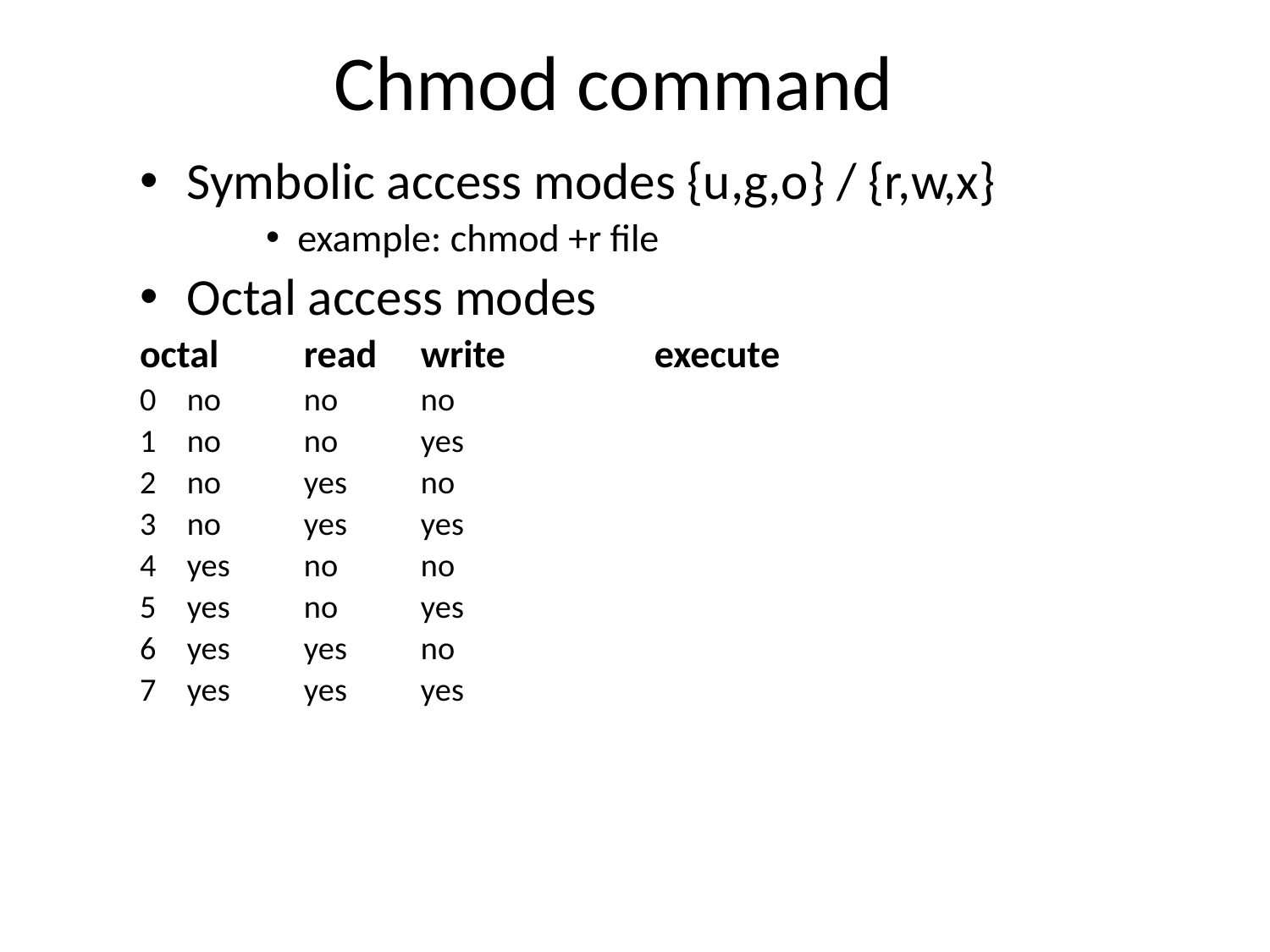

# Chmod command
Symbolic access modes {u,g,o} / {r,w,x}
example: chmod +r file
Octal access modes
octal		read 		write		execute
0			no		no		no
1			no		no		yes
2			no		yes		no
3			no		yes		yes
4			yes		no		no
5			yes		no		yes
6			yes		yes		no
7			yes		yes		yes